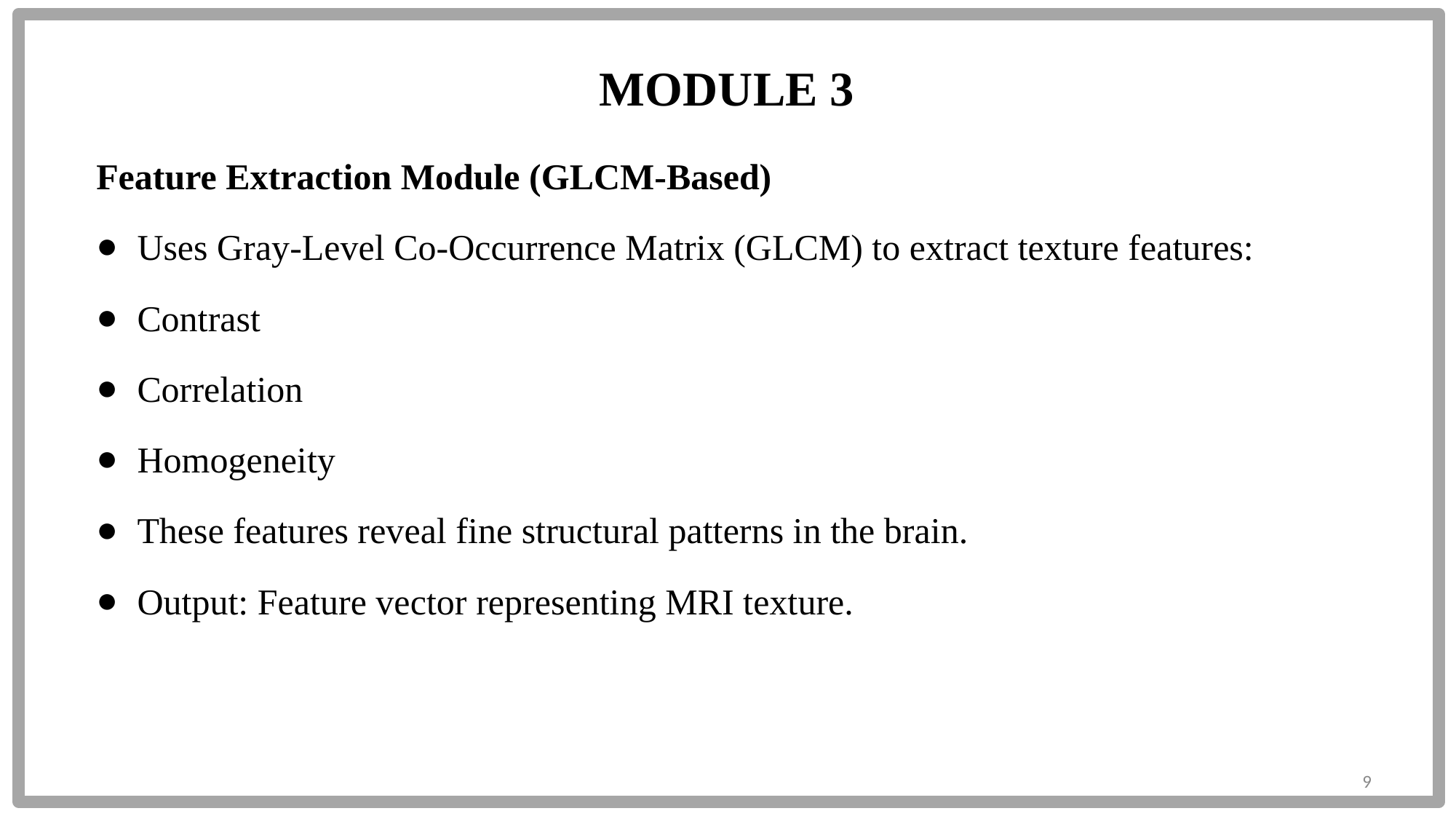

MODULE 3
Feature Extraction Module (GLCM-Based)
Uses Gray-Level Co-Occurrence Matrix (GLCM) to extract texture features:
Contrast
Correlation
Homogeneity
These features reveal fine structural patterns in the brain.
Output: Feature vector representing MRI texture.
9